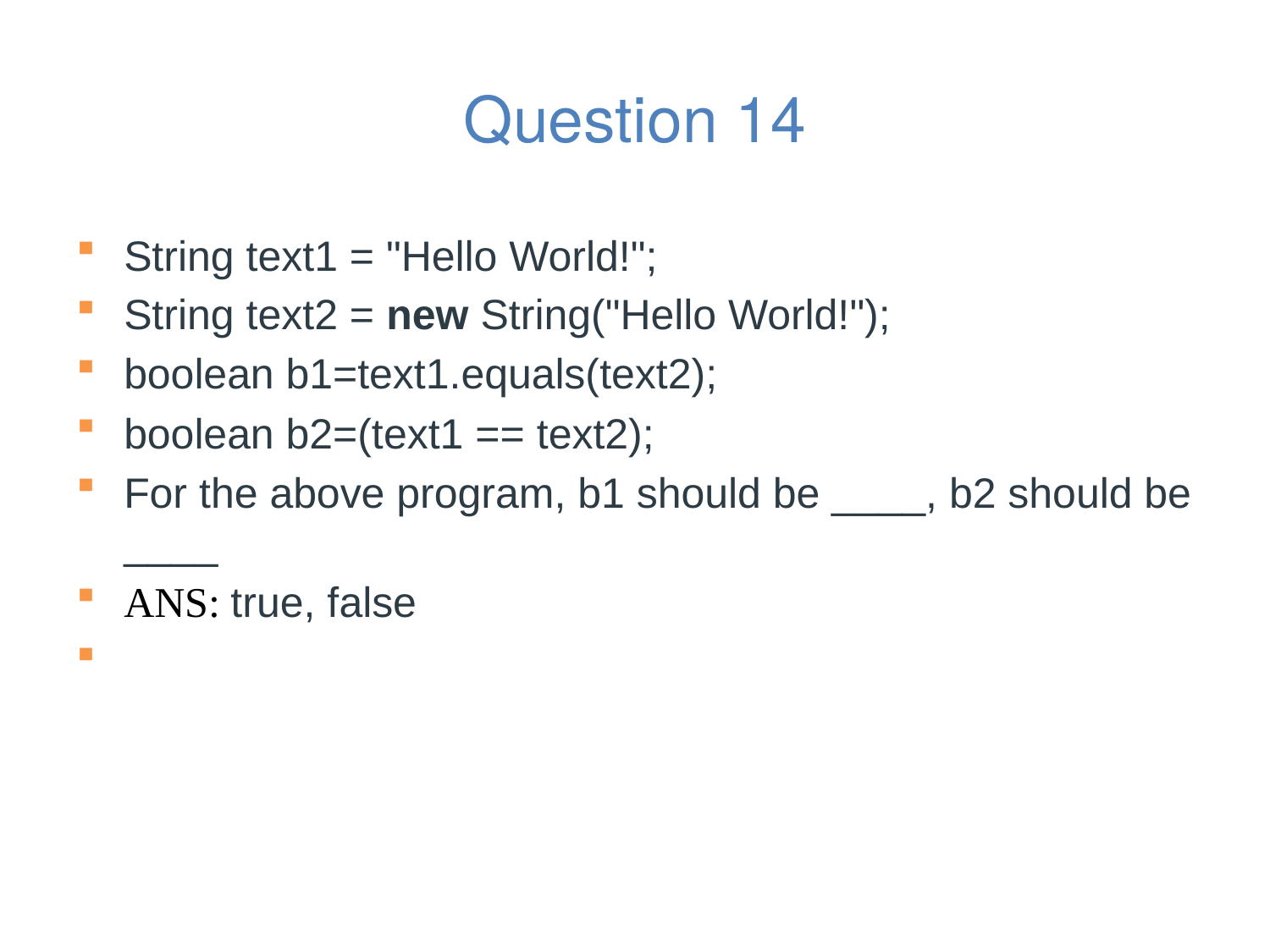

# Question 14
String text1 = "Hello World!";
String text2 = new String("Hello World!");
boolean b1=text1.equals(text2);
boolean b2=(text1 == text2);
For the above program, b1 should be ____, b2 should be ____
ANS: true, false